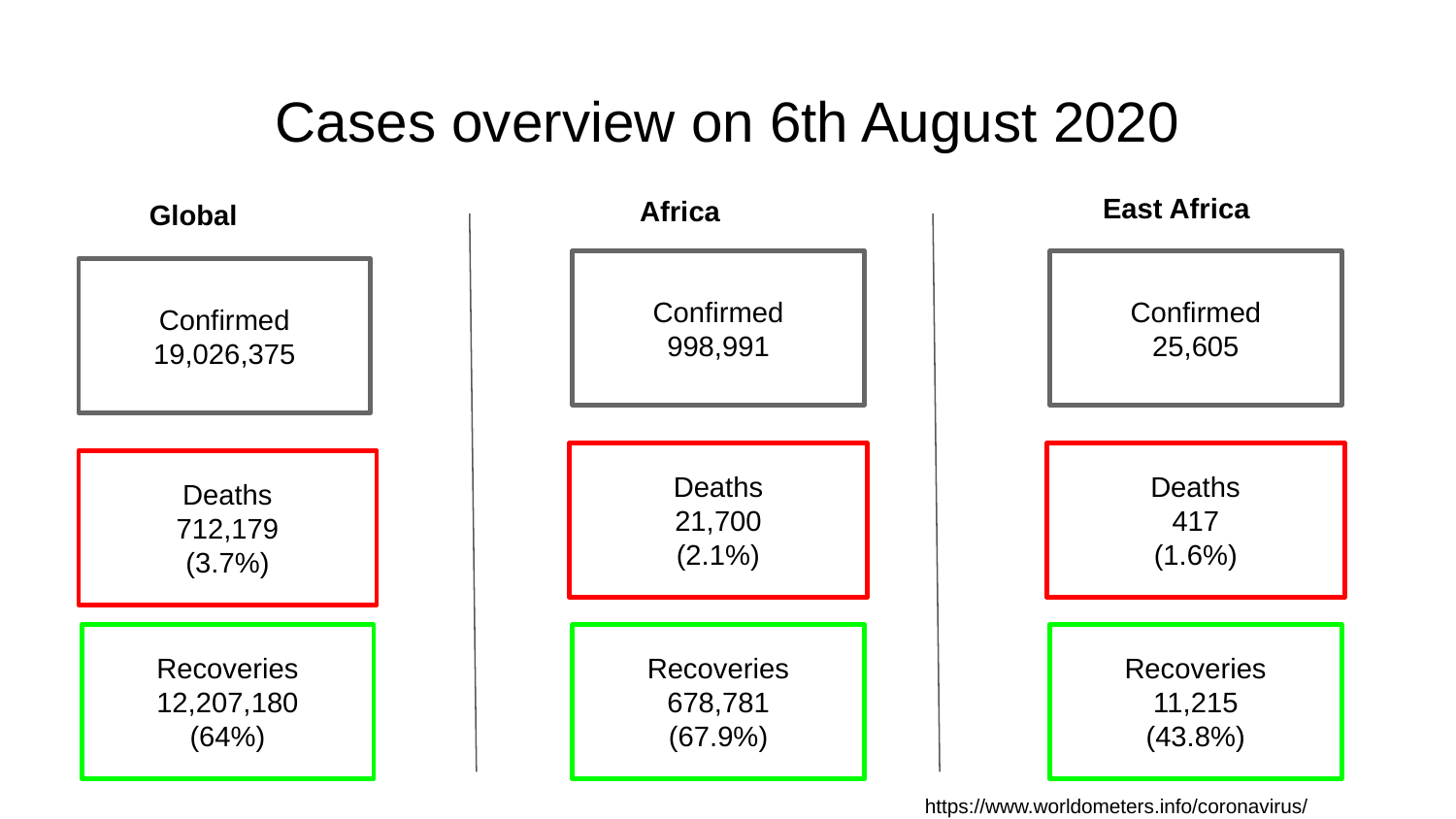

# Cases overview on 6th August 2020
East Africa
Africa
Global
Confirmed
998,991
Confirmed
25,605
Confirmed
19,026,375
Deaths
21,700
(2.1%)
Deaths
417
(1.6%)
Deaths
712,179
(3.7%)
Recoveries
678,781
(67.9%)
Recoveries
12,207,180
(64%)
Recoveries
11,215
(43.8%)
https://www.worldometers.info/coronavirus/